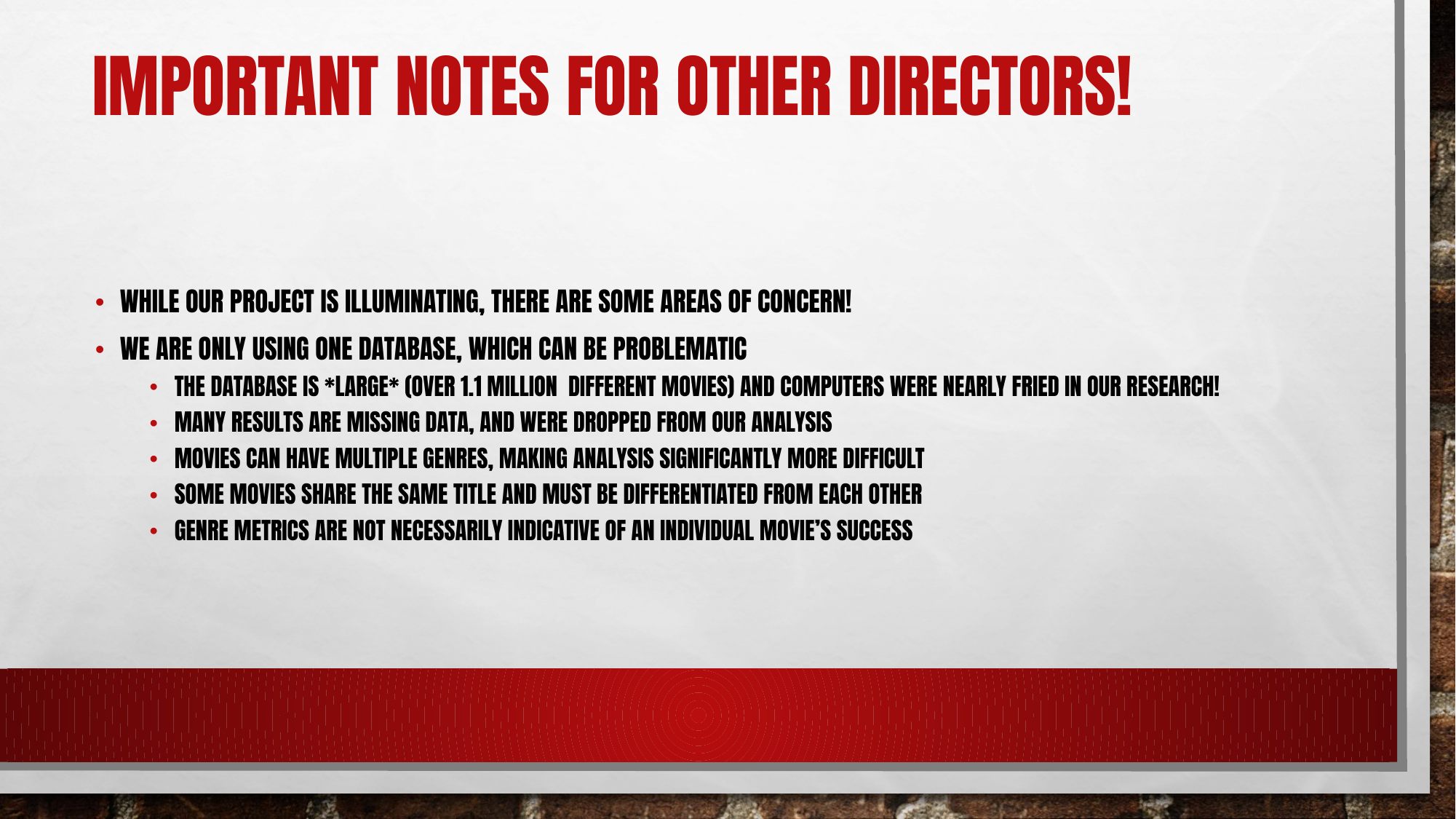

# IMPORTANT NOTES FOR OTHER DIRECTORS!
WHILE OUR PROJECT IS ILLUMINATING, THERE ARE SOME AREAS OF CONCERN!
WE ARE ONLY USING ONE DATABASE, WHICH CAN BE PROBLEMATIC
THE DATABASE IS *LARGE* (OVER 1.1 MILLION  DIFFERENT MOVIES) AND COMPUTERS WERE NEARLY FRIED IN OUR RESEARCH!
MANY RESULTS ARE MISSING DATA, AND WERE DROPPED FROM OUR ANALYSIS
MOVIES CAN HAVE MULTIPLE GENRES, MAKING ANALYSIS SIGNIFICANTLY MORE DIFFICULT
SOME MOVIES SHARE THE SAME TITLE AND MUST BE DIFFERENTIATED FROM EACH OTHER
GENRE METRICS ARE NOT NECESSARILY INDICATIVE OF AN INDIVIDUAL MOVIE’S SUCCESS